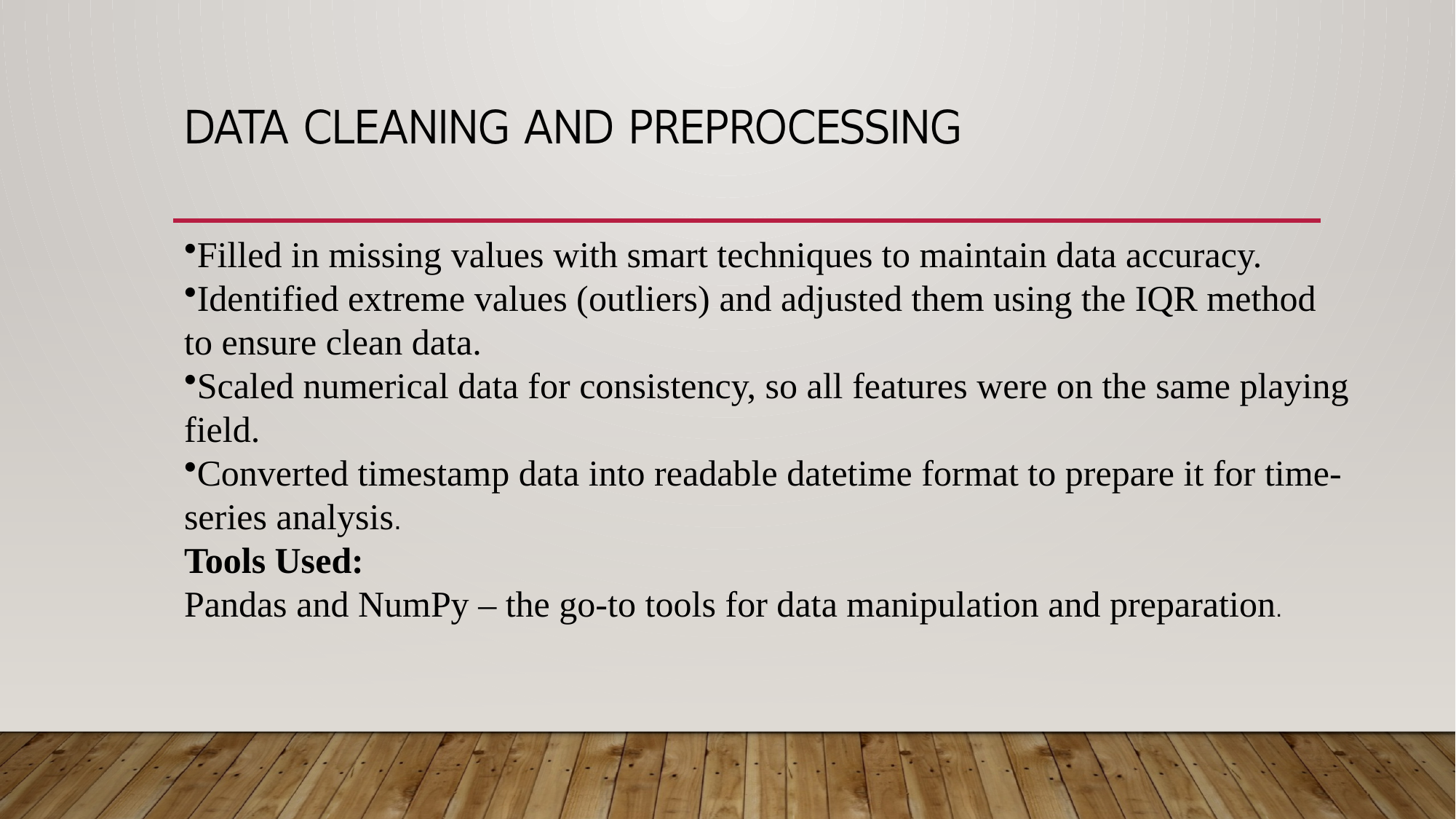

Filled in missing values with smart techniques to maintain data accuracy.
Identified extreme values (outliers) and adjusted them using the IQR method to ensure clean data.
Scaled numerical data for consistency, so all features were on the same playing field.
Converted timestamp data into readable datetime format to prepare it for time-series analysis.
Tools Used:
Pandas and NumPy – the go-to tools for data manipulation and preparation.
# Data Cleaning and Preprocessing